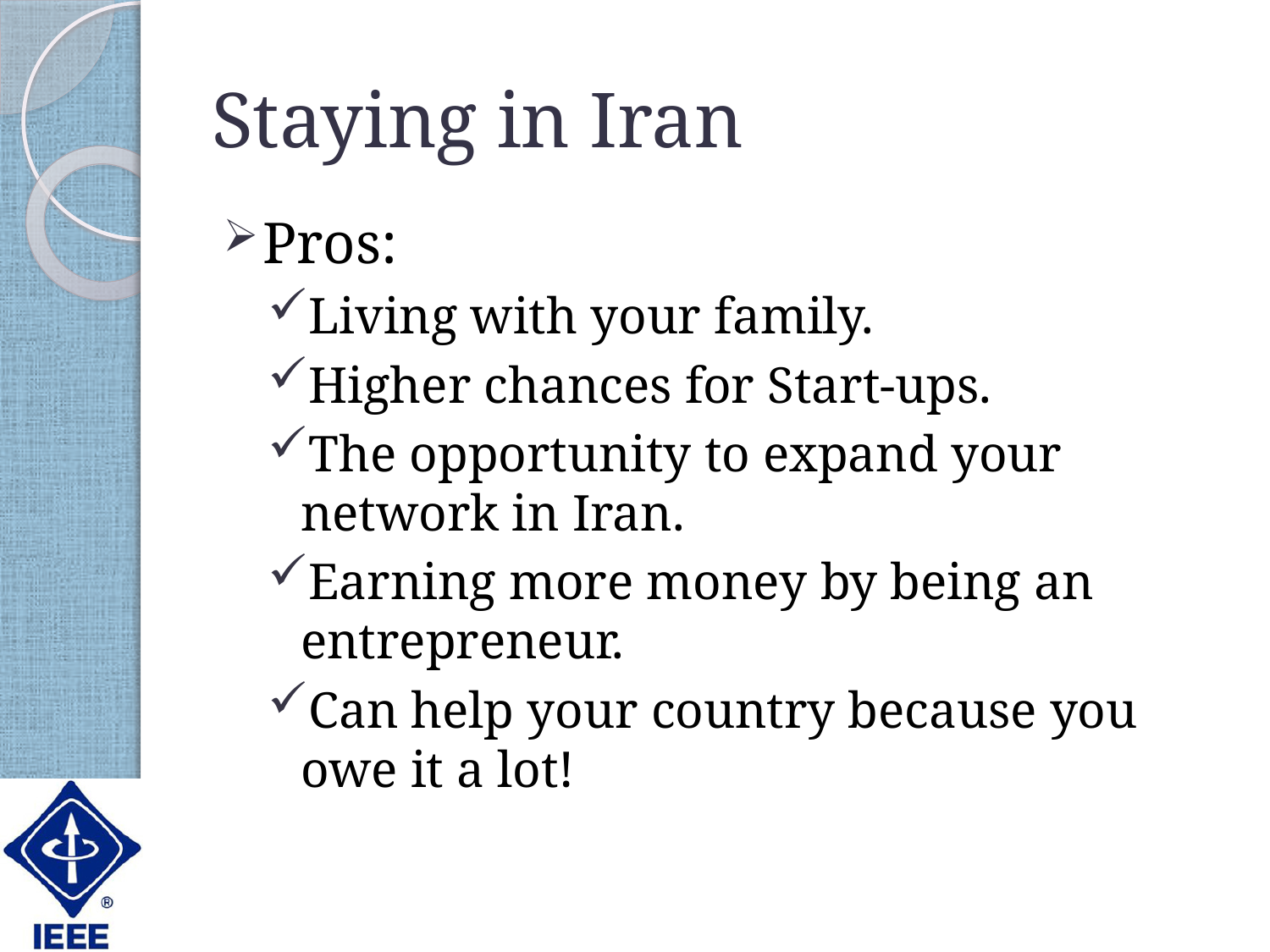

# Staying in Iran
Pros:
Living with your family.
Higher chances for Start-ups.
The opportunity to expand your network in Iran.
Earning more money by being an entrepreneur.
Can help your country because you owe it a lot!